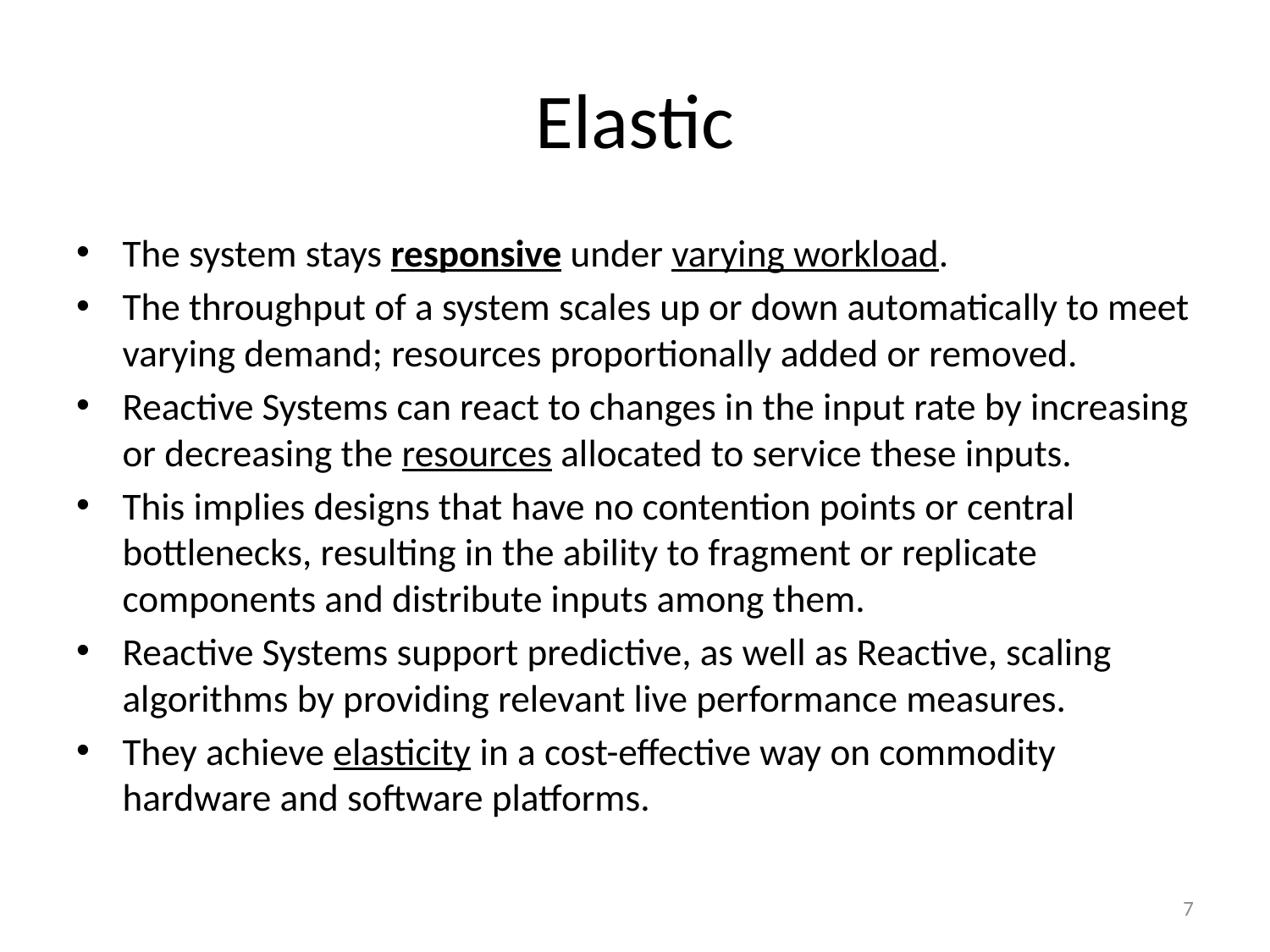

# Elastic
The system stays responsive under varying workload.
The throughput of a system scales up or down automatically to meet varying demand; resources proportionally added or removed.
Reactive Systems can react to changes in the input rate by increasing or decreasing the resources allocated to service these inputs.
This implies designs that have no contention points or central bottlenecks, resulting in the ability to fragment or replicate components and distribute inputs among them.
Reactive Systems support predictive, as well as Reactive, scaling algorithms by providing relevant live performance measures.
They achieve elasticity in a cost-effective way on commodity hardware and software platforms.
7